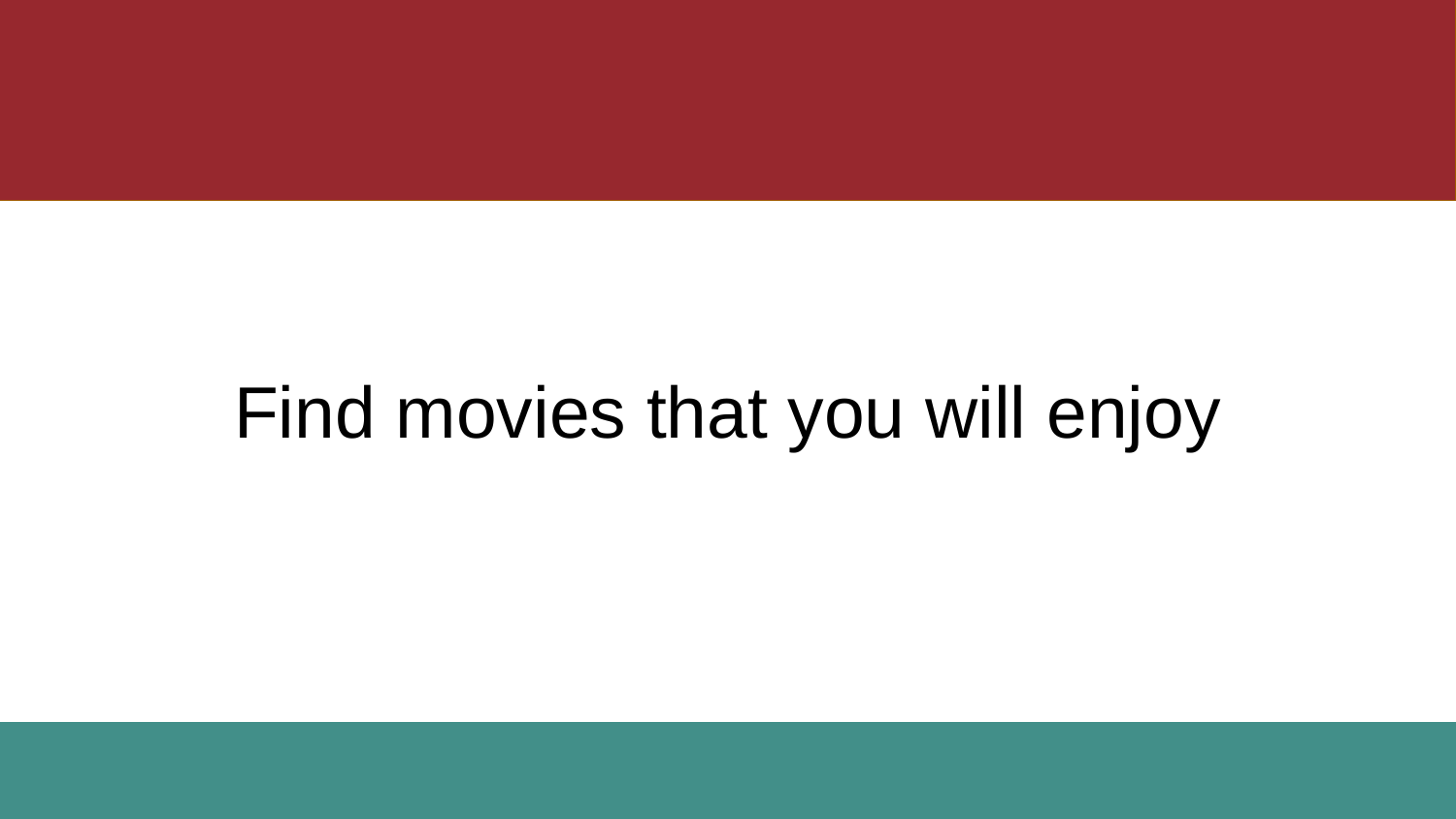

# Find movies that you will enjoy